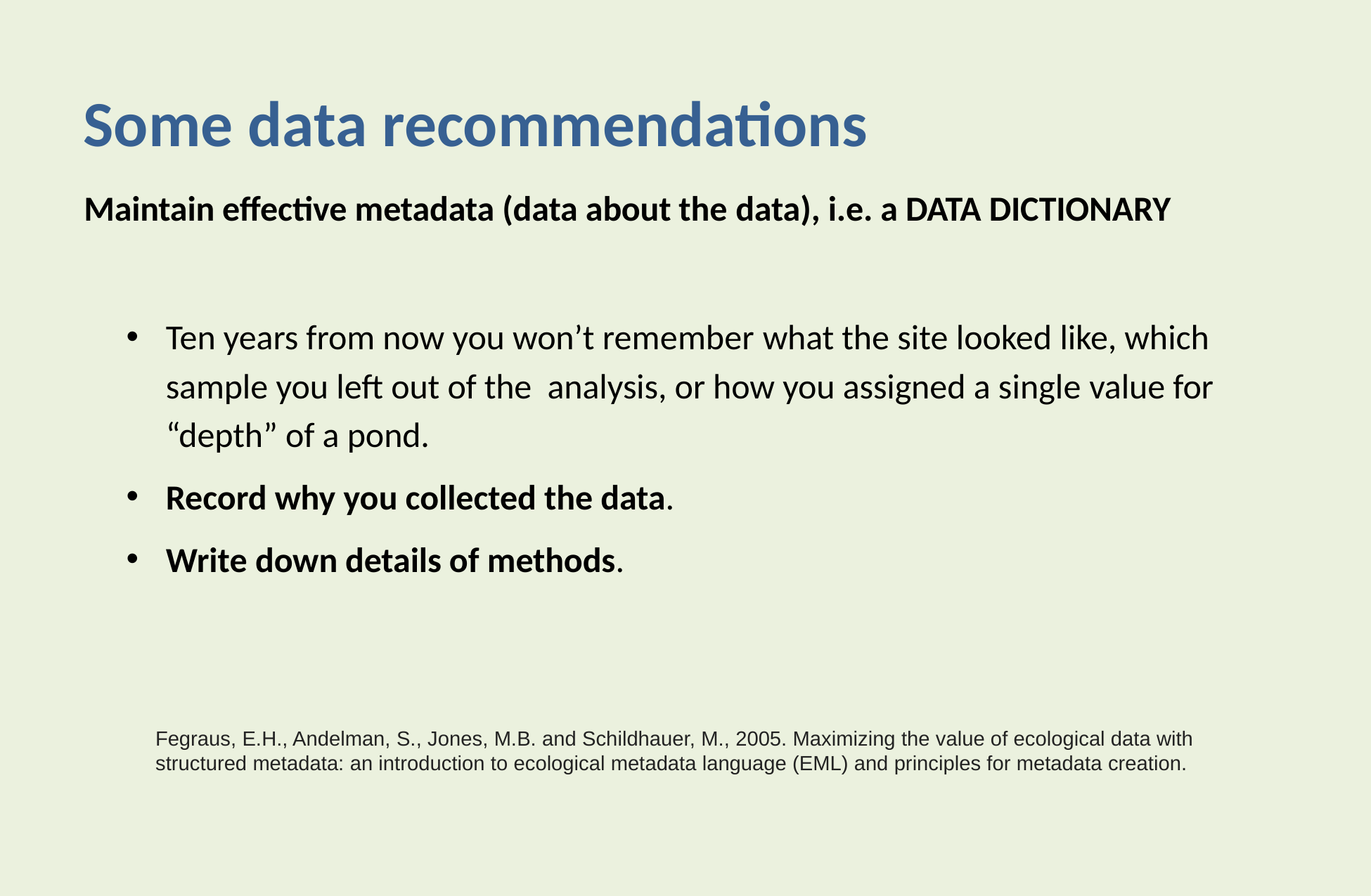

# Some data recommendations
Maintain effective metadata (data about the data), i.e. a DATA DICTIONARY

Ten years from now you won’t remember what the site looked like, which sample you left out of the  analysis, or how you assigned a single value for “depth” of a pond.
Record why you collected the data.
Write down details of methods.
Fegraus, E.H., Andelman, S., Jones, M.B. and Schildhauer, M., 2005. Maximizing the value of ecological data with structured metadata: an introduction to ecological metadata language (EML) and principles for metadata creation.